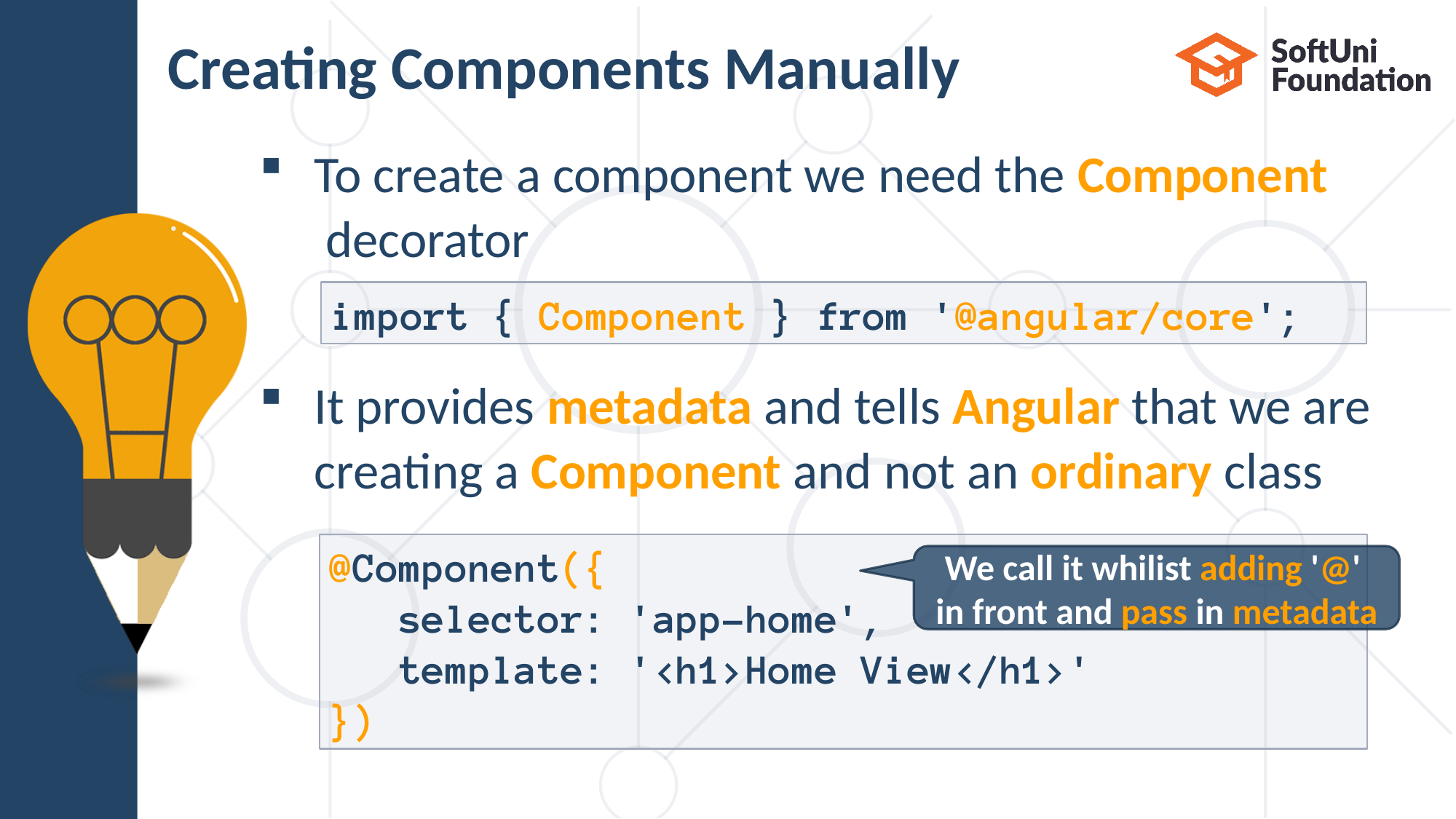

# Creating Components Manually
To create a component we need the Component         decorator

It provides metadata and tells Angular that we are    creating a Component and not an ordinary class

import { Component } from '@angular/core';
@Component({
   selector: 'app-home',
   template: '<h1>Home View</h1>'
})
We call it whilist adding '@'
in front and pass in metadata
8